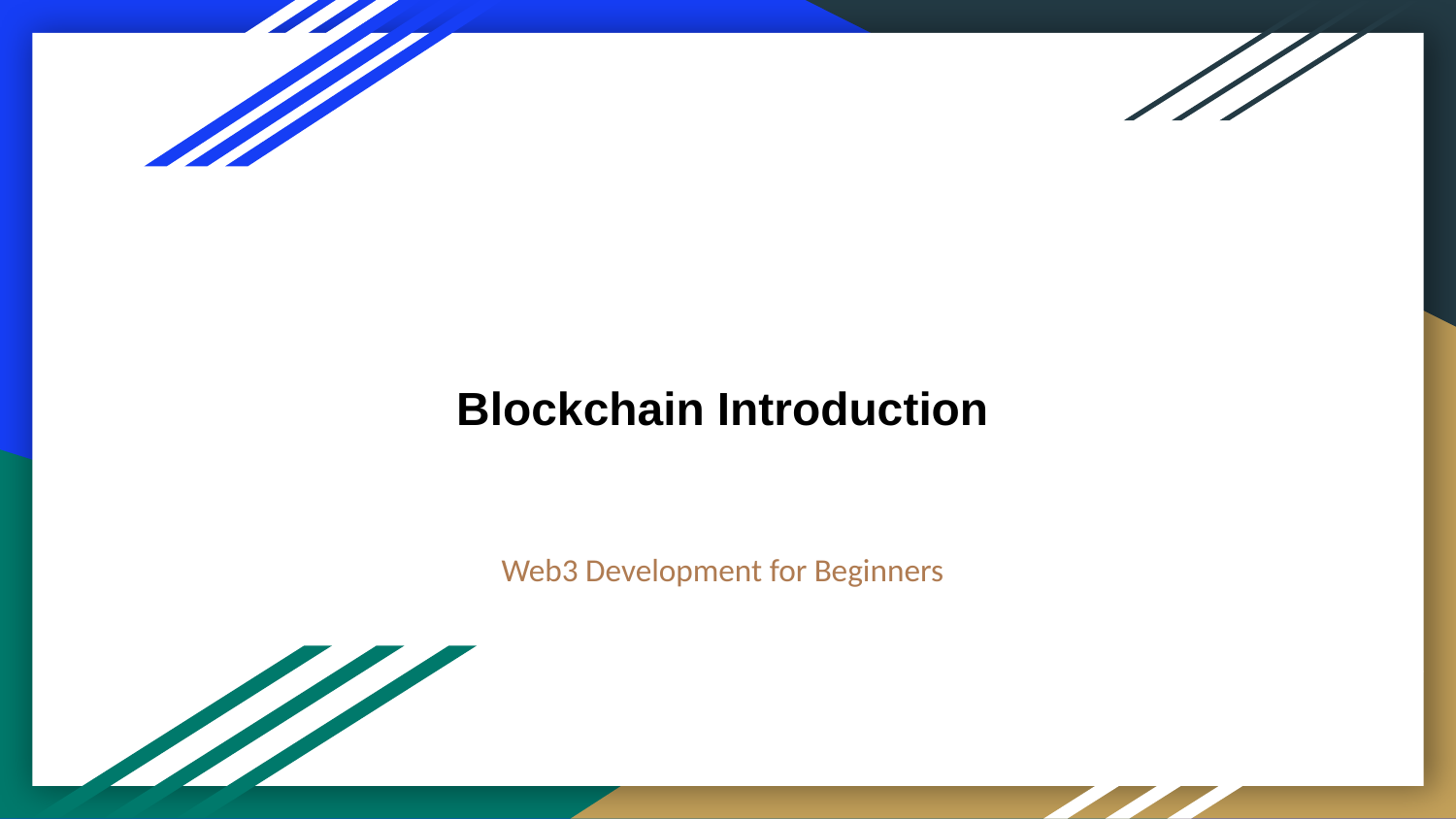

# Blockchain Introduction
Web3 Development for Beginners